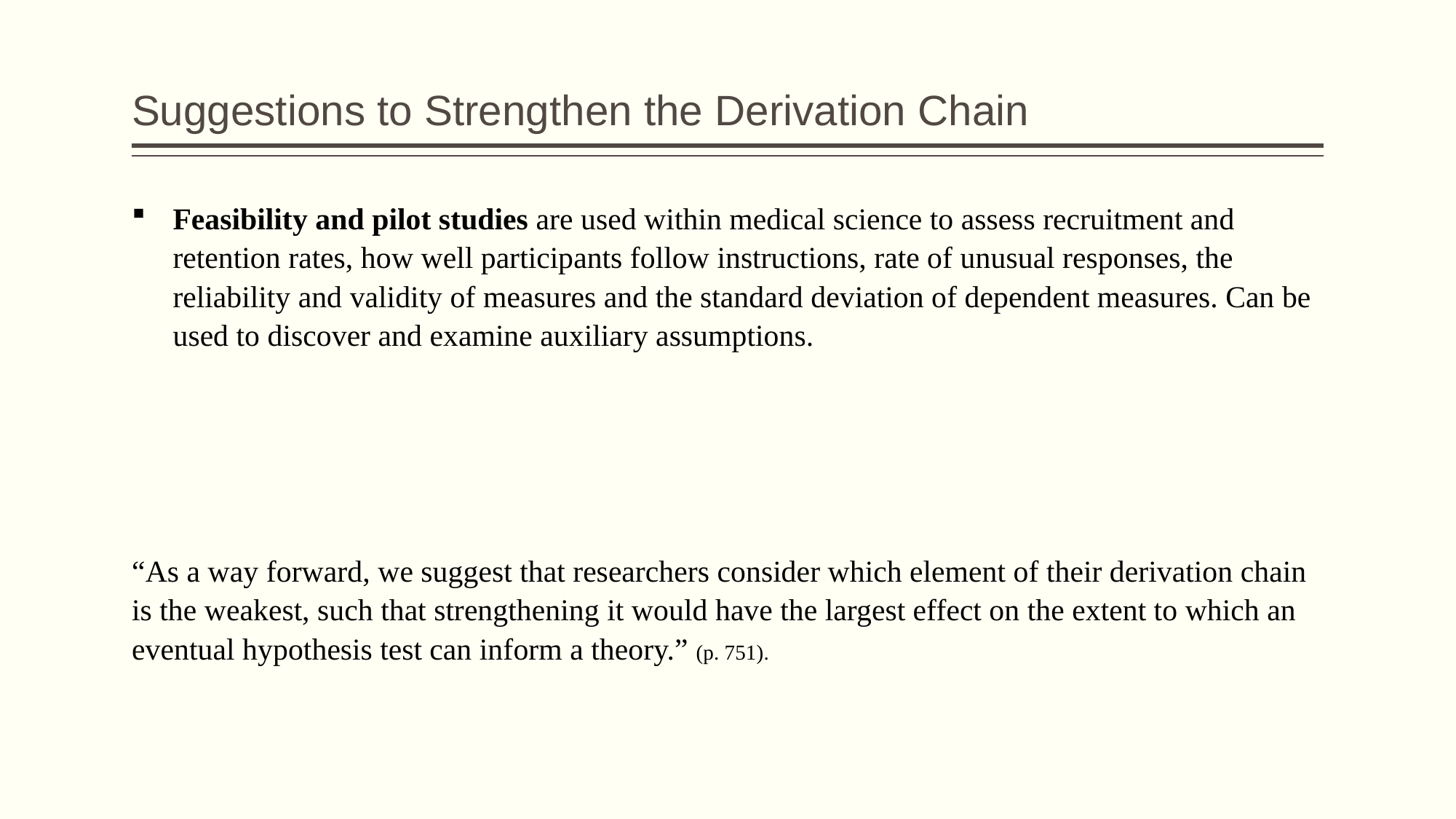

# Suggestions to Strengthen the Derivation Chain
Feasibility and pilot studies are used within medical science to assess recruitment and retention rates, how well participants follow instructions, rate of unusual responses, the reliability and validity of measures and the standard deviation of dependent measures. Can be used to discover and examine auxiliary assumptions.

“As a way forward, we suggest that researchers consider which element of their derivation chain is the weakest, such that strengthening it would have the largest effect on the extent to which an eventual hypothesis test can inform a theory.” (p. 751).